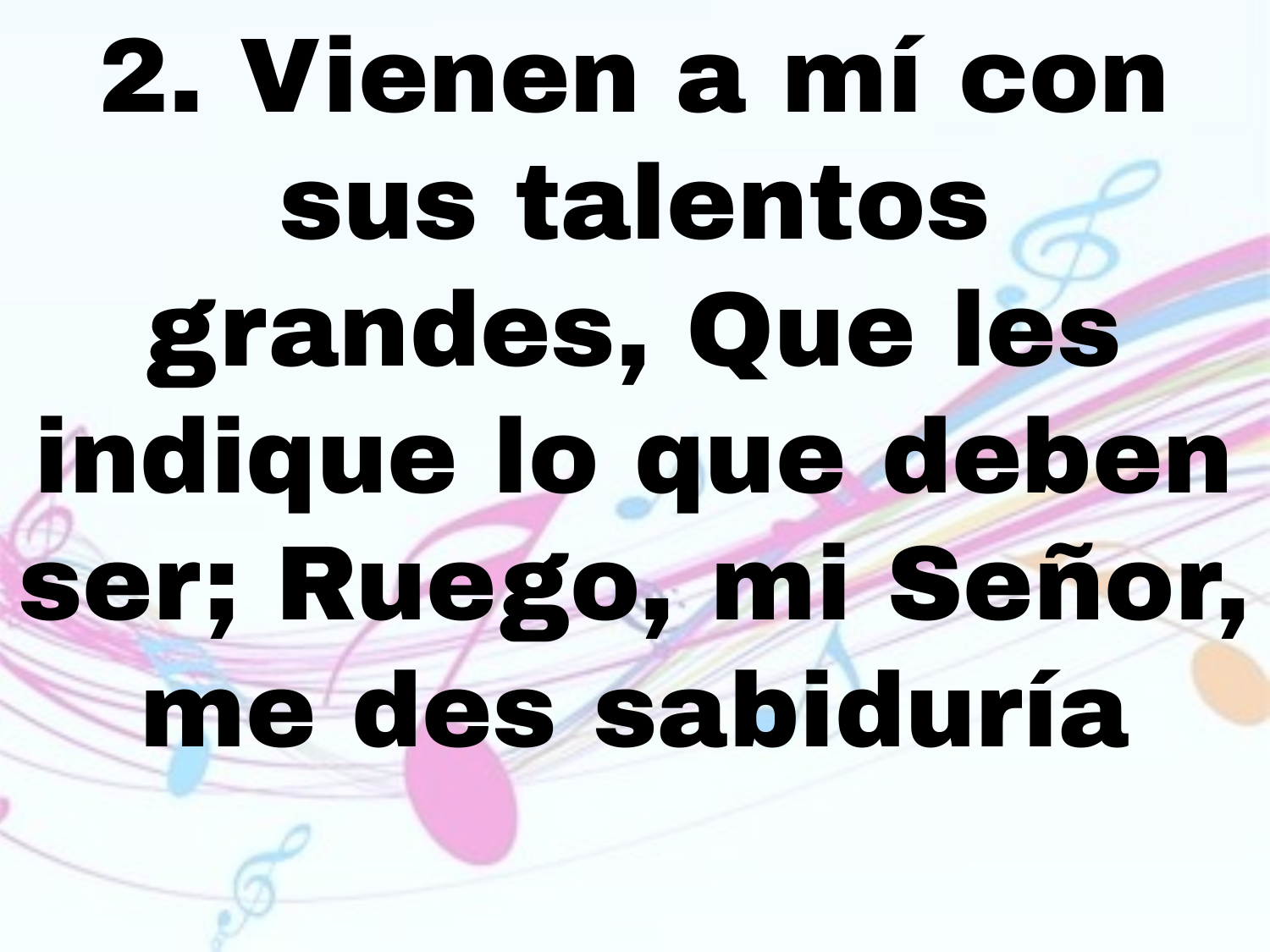

2. Vienen a mí con sus talentos grandes, Que les indique lo que deben ser; Ruego, mi Señor, me des sabiduría